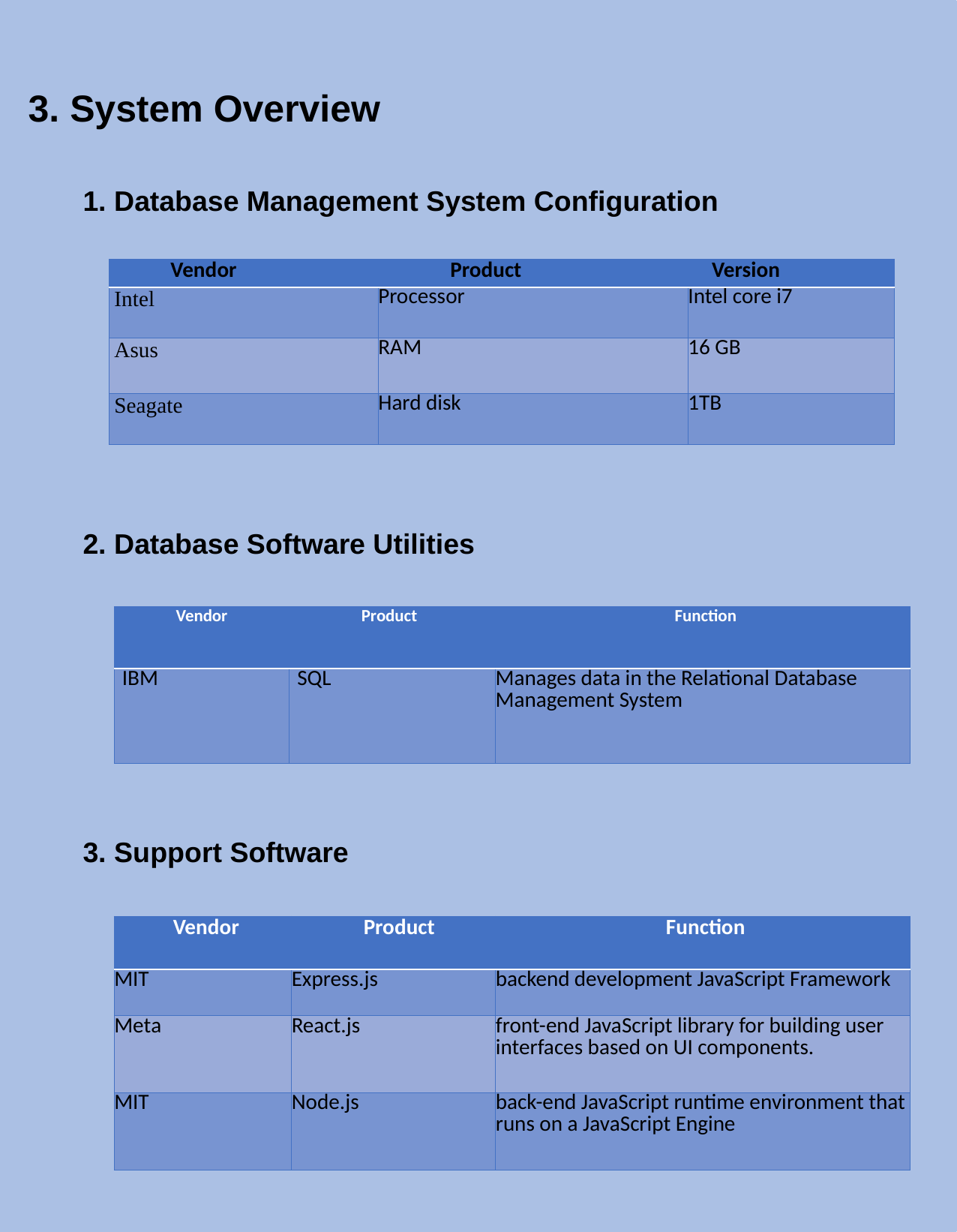

3. System Overview
1. Database Management System Configuration
| Vendor | Product | Version |
| --- | --- | --- |
| Intel | Processor | Intel core i7 |
| Asus | RAM | 16 GB |
| Seagate | Hard disk | 1TB |
2. Database Software Utilities

| Vendor | Product | Function |
| --- | --- | --- |
| IBM | SQL | Manages data in the Relational Database Management System |
3. Support Software
| Vendor | Product | Function |
| --- | --- | --- |
| MIT | Express.js | backend development JavaScript Framework |
| Meta | React.js | front-end JavaScript library for building user interfaces based on UI components. |
| MIT | Node.js | back-end JavaScript runtime environment that runs on a JavaScript Engine |